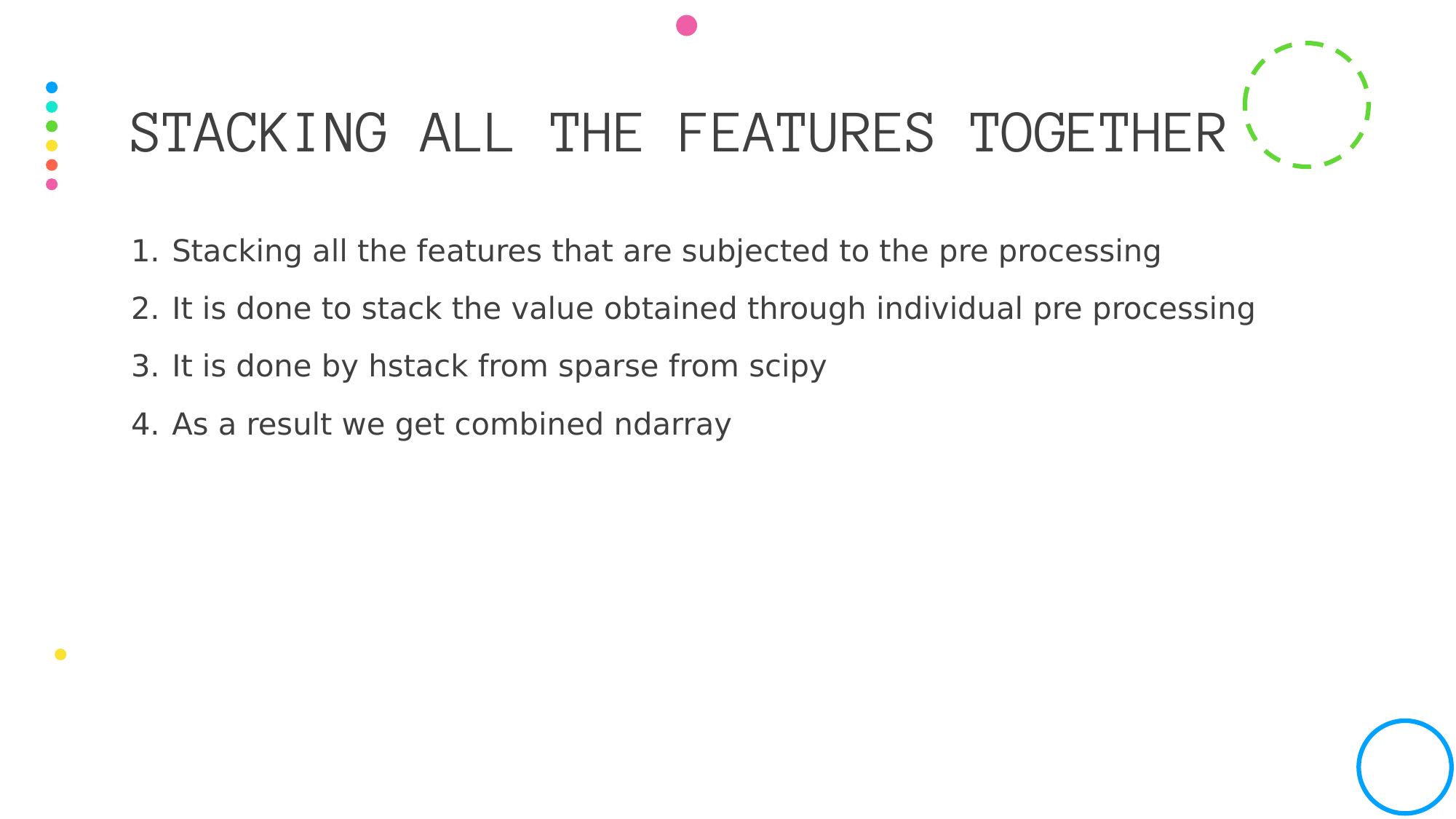

# Stacking all the features together
Stacking all the features that are subjected to the pre processing
It is done to stack the value obtained through individual pre processing
It is done by hstack from sparse from scipy
As a result we get combined ndarray